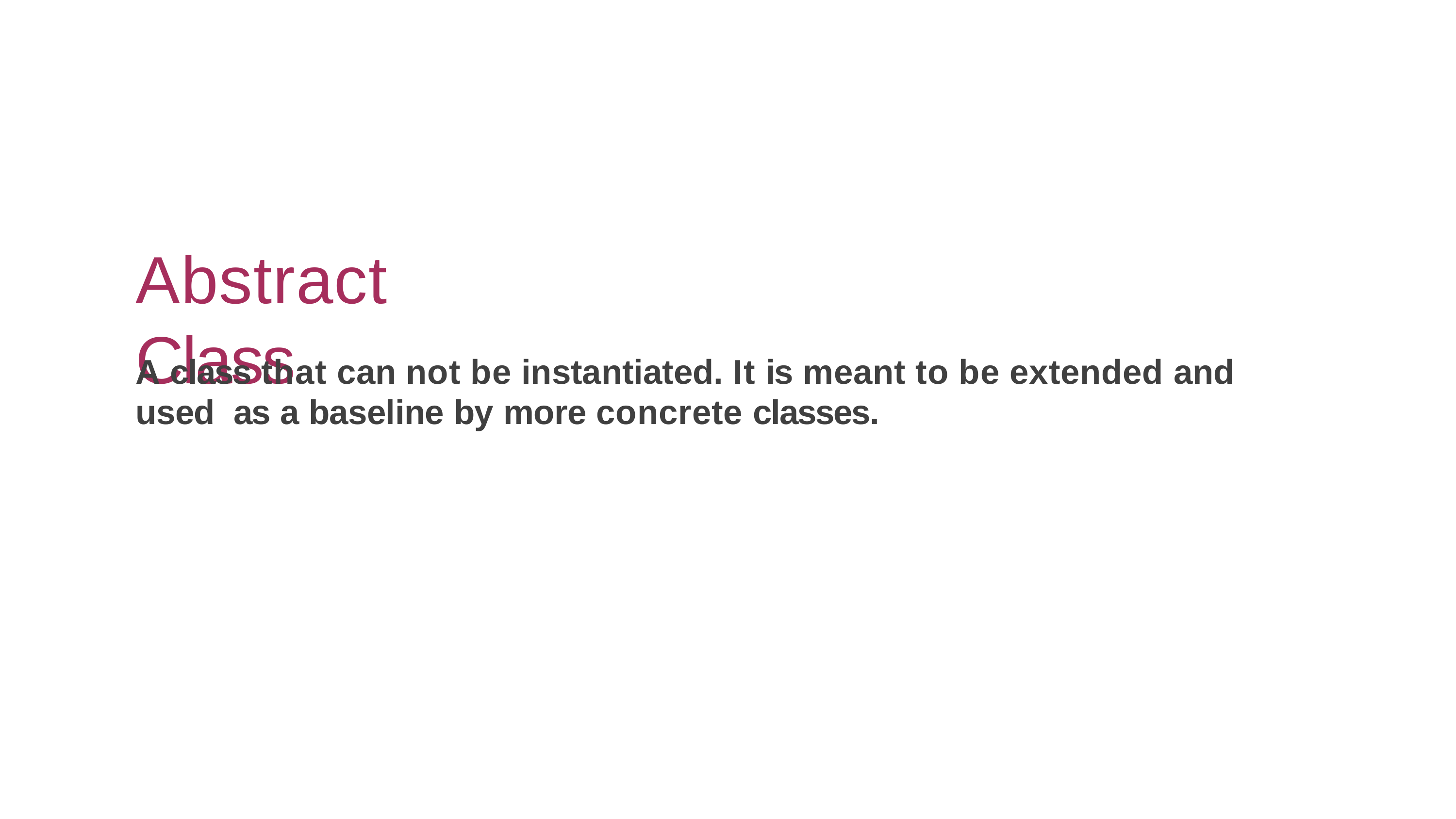

Abstract Class
A class that can not be instantiated. It is meant to be extended and used  as a baseline by more concrete classes.
27